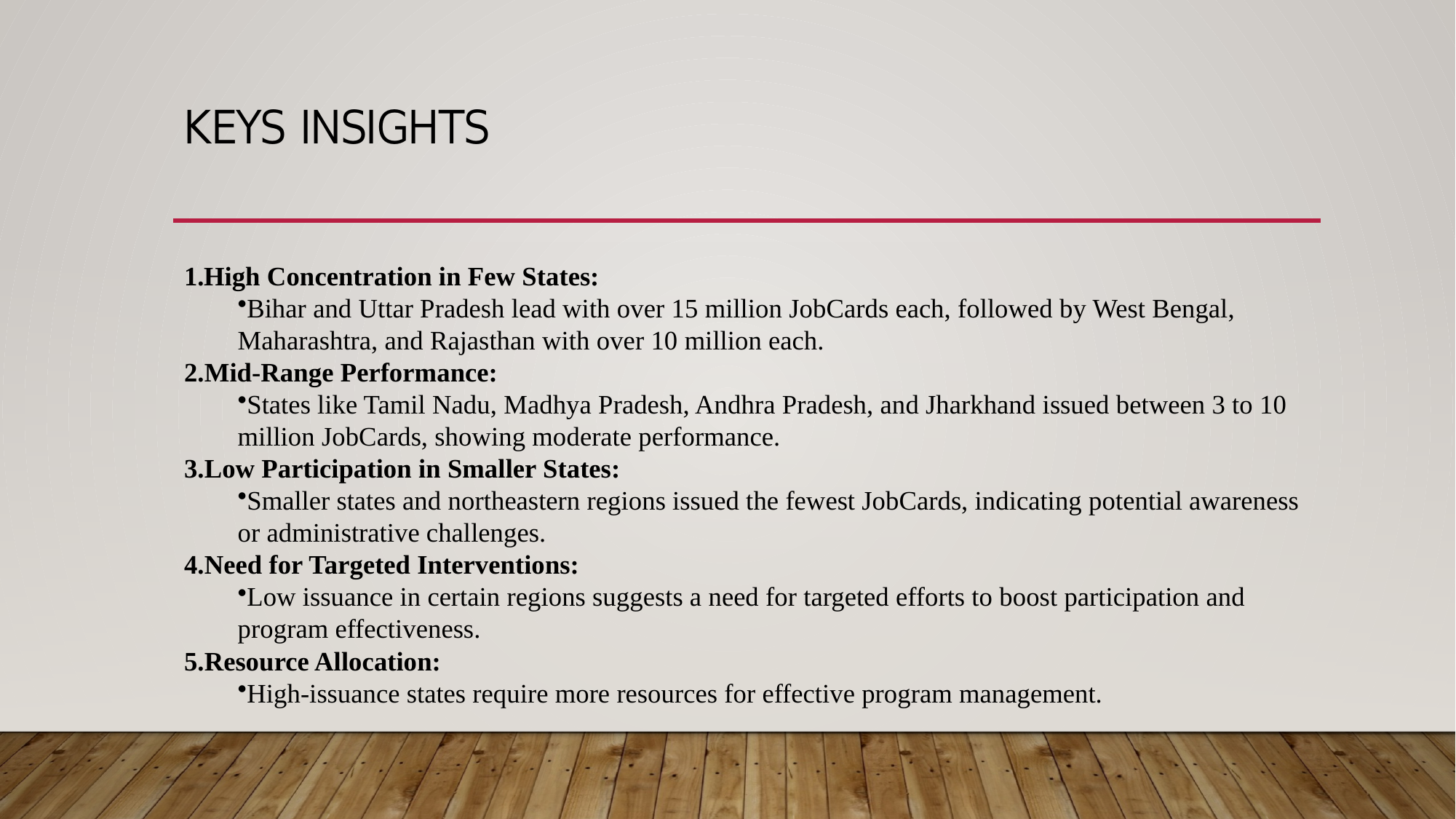

# Keys Insights

High Concentration in Few States:
Bihar and Uttar Pradesh lead with over 15 million JobCards each, followed by West Bengal, Maharashtra, and Rajasthan with over 10 million each.
2.Mid-Range Performance:
States like Tamil Nadu, Madhya Pradesh, Andhra Pradesh, and Jharkhand issued between 3 to 10 million JobCards, showing moderate performance.
3.Low Participation in Smaller States:
Smaller states and northeastern regions issued the fewest JobCards, indicating potential awareness or administrative challenges.
4.Need for Targeted Interventions:
Low issuance in certain regions suggests a need for targeted efforts to boost participation and program effectiveness.
5.Resource Allocation:
High-issuance states require more resources for effective program management.